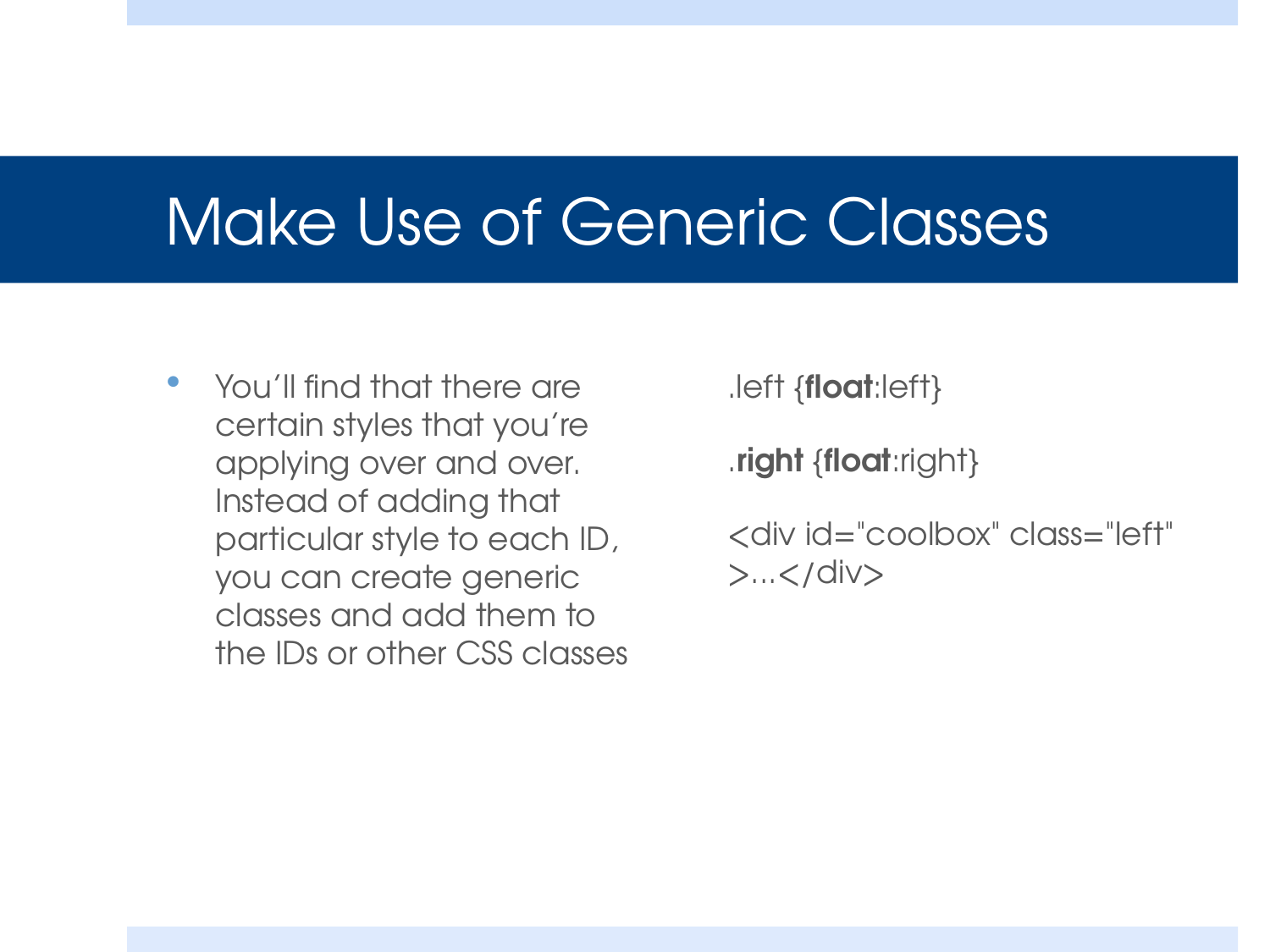

# Make Use of Generic Classes
You’ll find that there are certain styles that you’re applying over and over. Instead of adding that particular style to each ID, you can create generic classes and add them to the IDs or other CSS classes
.left {float:left}
.right {float:right}
<div id="coolbox" class="left">...</div>